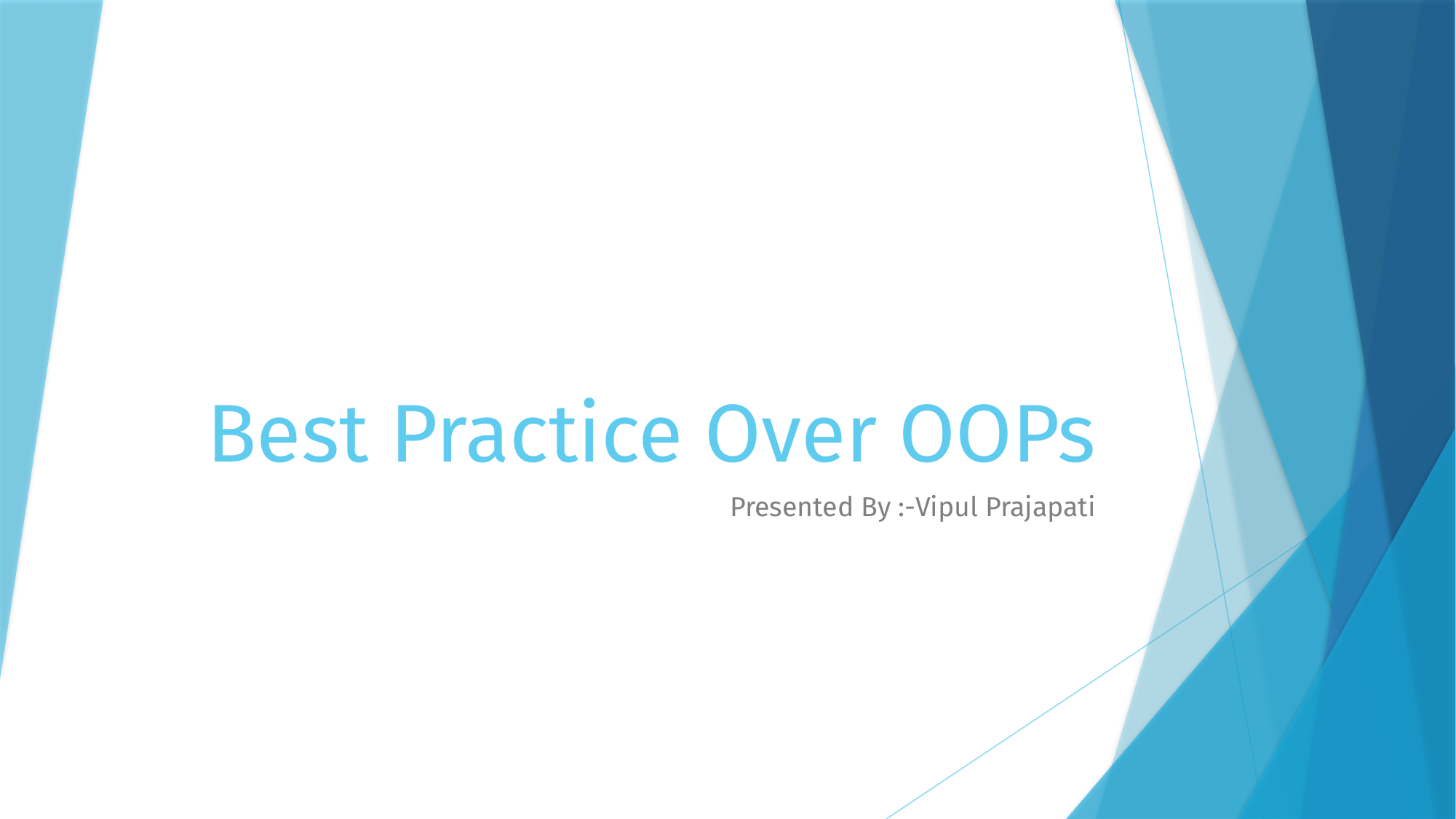

# Best Practice Over OOPs
 Presented By :-Vipul Prajapati